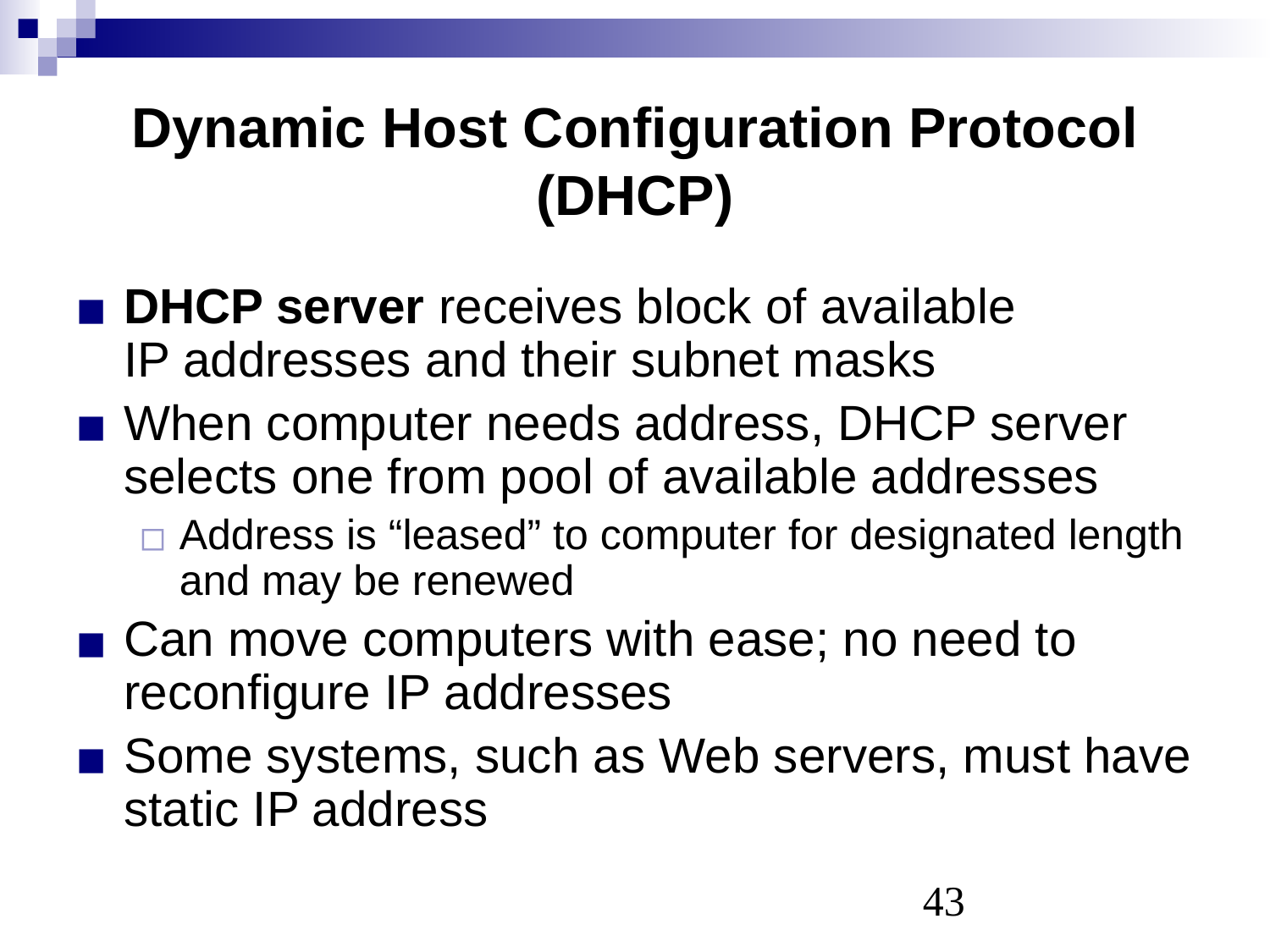

# Dynamic Host Configuration Protocol (DHCP)
DHCP server receives block of available
IP addresses and their subnet masks
When computer needs address, DHCP server selects one from pool of available addresses
Address is “leased” to computer for designated length and may be renewed
Can move computers with ease; no need to reconfigure IP addresses
Some systems, such as Web servers, must have static IP address
43